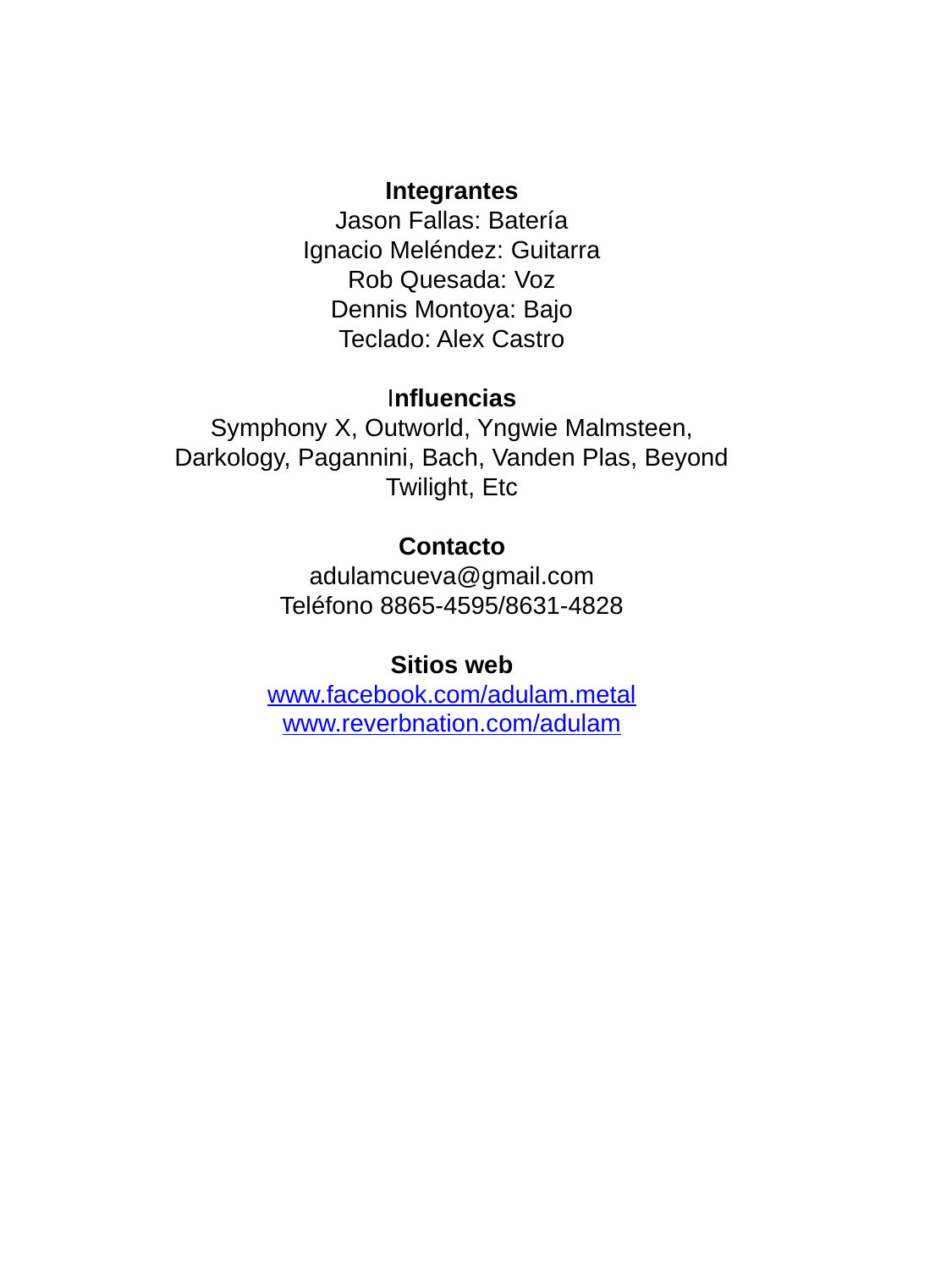

Integrantes
Jason Fallas: Batería
Ignacio Meléndez: Guitarra
Rob Quesada: Voz
Dennis Montoya: Bajo
Teclado: Alex Castro
Influencias
Symphony X, Outworld, Yngwie Malmsteen, Darkology, Pagannini, Bach, Vanden Plas, Beyond Twilight, Etc
Contacto
adulamcueva@gmail.com
Teléfono 8865-4595/8631-4828
Sitios web
www.facebook.com/adulam.metal
www.reverbnation.com/adulam